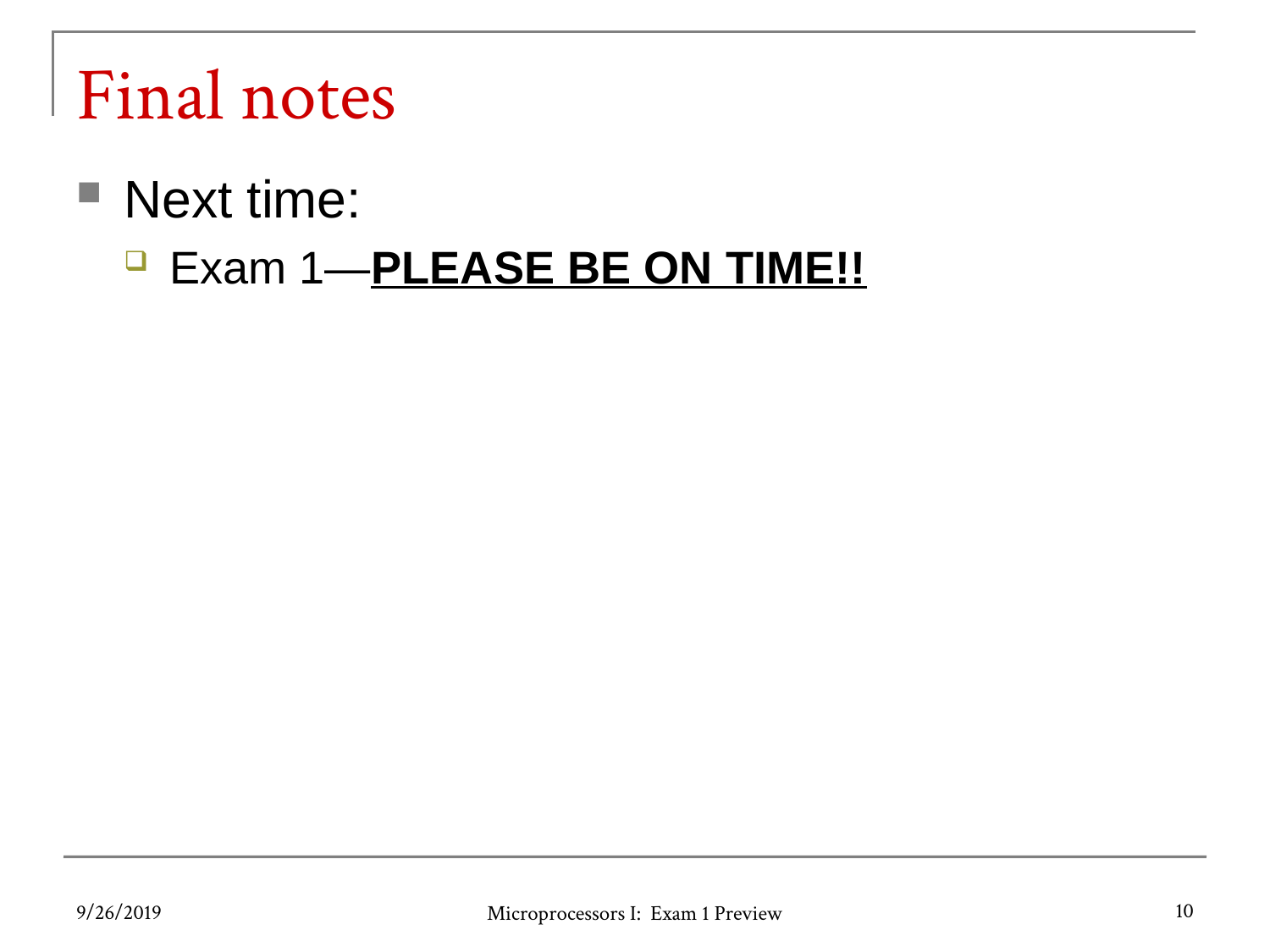

# Final notes
Next time:
Exam 1—PLEASE BE ON TIME!!

9/26/2019
10
Microprocessors I:  Exam 1 Preview